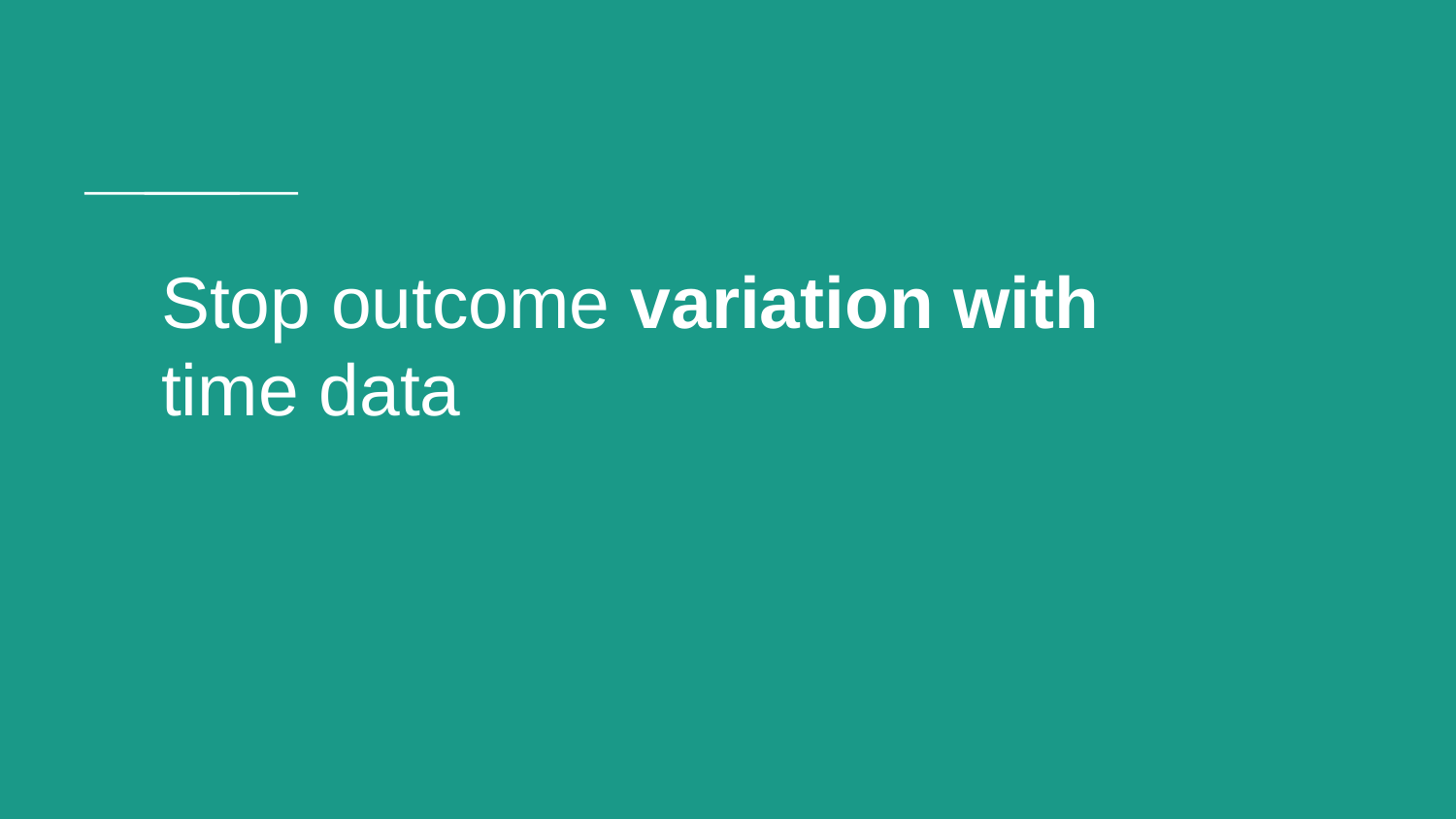

# Stop outcome variation with time data